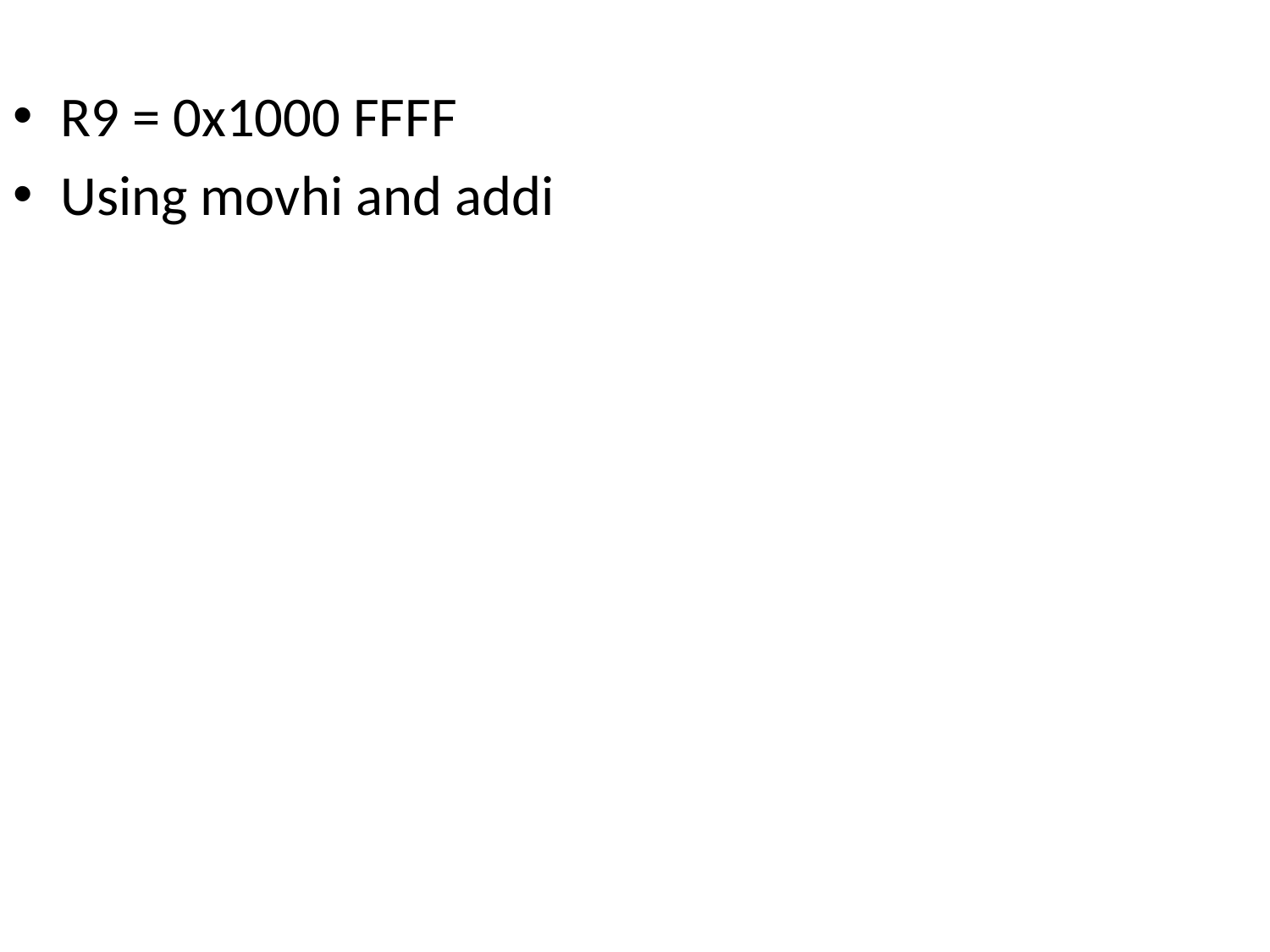

#
R9 = 0x1000 FFFF
Using movhi and addi